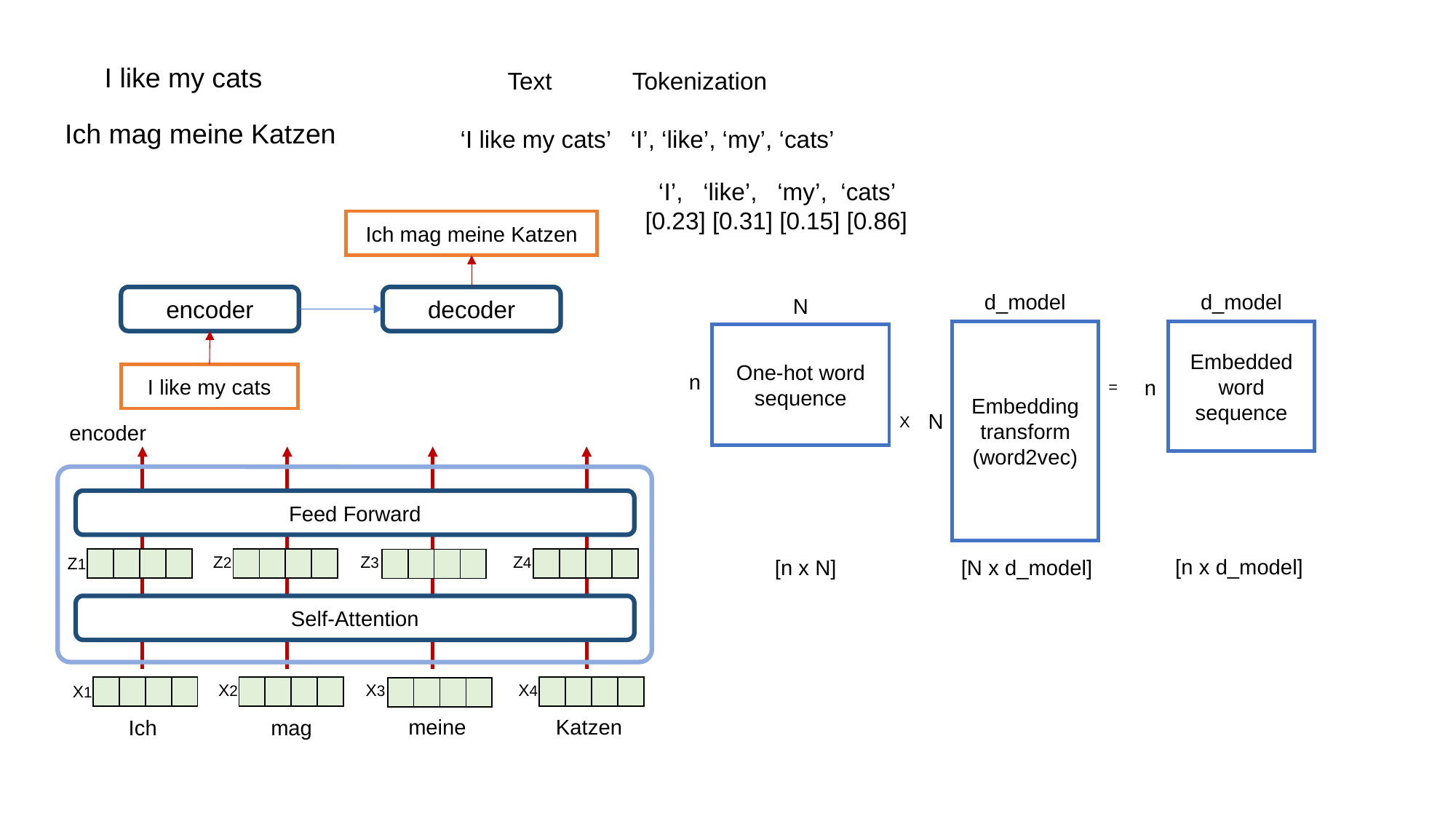

I like my cats
       Text            Tokenization

‘I like my cats’   ‘I’, ‘like’, ‘my’, ‘cats’
Ich mag meine Katzen
  ‘I’,   ‘like’,   ‘my’,  ‘cats’
[0.23] [0.31] [0.15] [0.86]
Ich mag meine Katzen
d_model
d_model
encoder
decoder
N
Embedding transform (word2vec)
Embedded word sequence
One-hot word sequence
n
I like my cats
n
=
N
X
encoder

Feed Forward
Z2
Z3
Z4
Z1
[n x d_model]
|  |  |  |  |
| --- | --- | --- | --- |
[n x N]
[N x d_model]
|  |  |  |  |
| --- | --- | --- | --- |
|  |  |  |  |
| --- | --- | --- | --- |
|  |  |  |  |
| --- | --- | --- | --- |
Self-Attention
X2
X3
X4
X1
|  |  |  |  |
| --- | --- | --- | --- |
|  |  |  |  |
| --- | --- | --- | --- |
|  |  |  |  |
| --- | --- | --- | --- |
|  |  |  |  |
| --- | --- | --- | --- |
meine
Katzen
Ich
mag